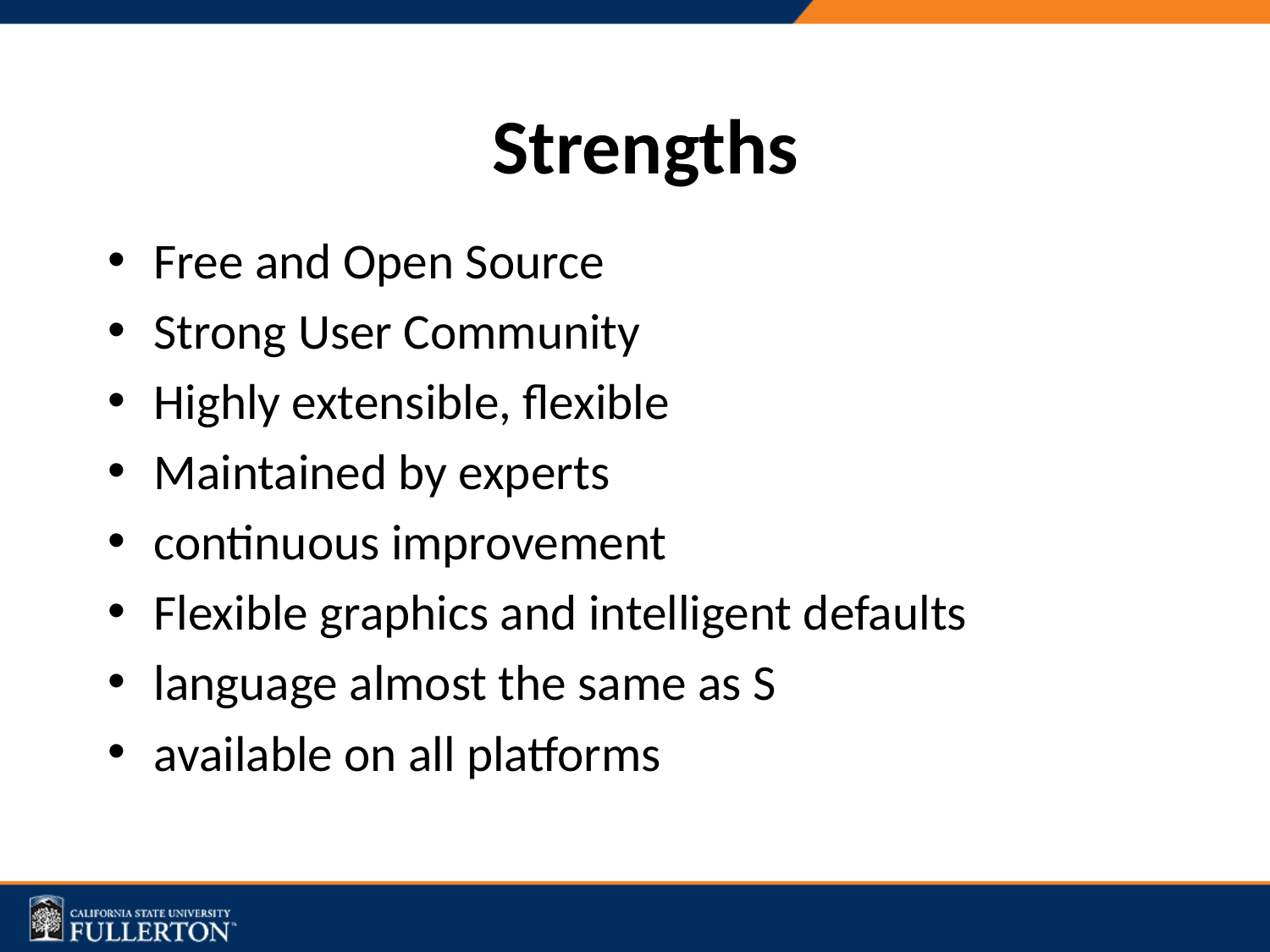

# Strengths
Free and Open Source
Strong User Community
Highly extensible, flexible
Maintained by experts
continuous improvement
Flexible graphics and intelligent defaults
language almost the same as S
available on all platforms